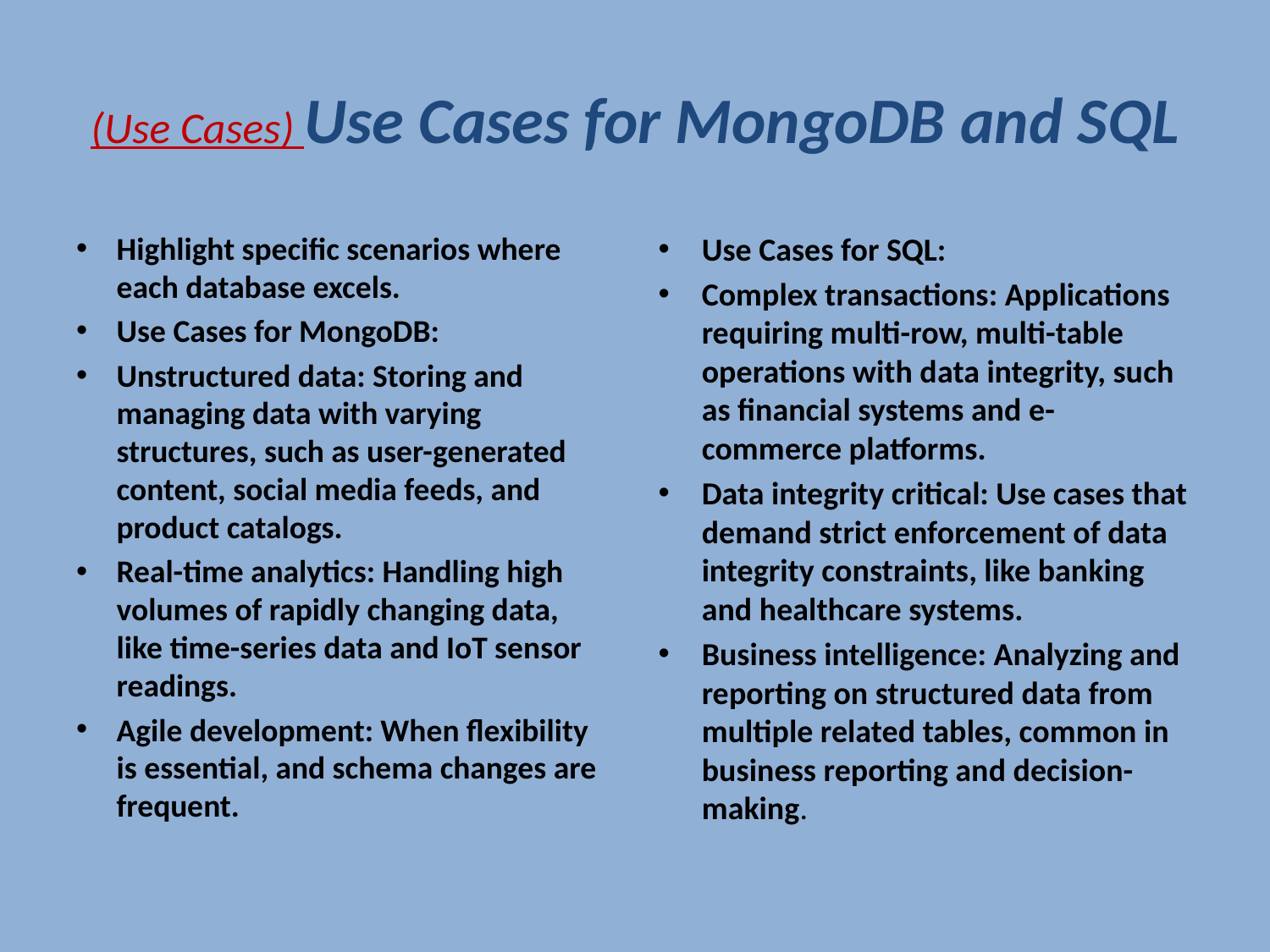

# (Use Cases) Use Cases for MongoDB and SQL
Highlight specific scenarios where each database excels.
Use Cases for MongoDB:
Unstructured data: Storing and managing data with varying structures, such as user-generated content, social media feeds, and product catalogs.
Real-time analytics: Handling high volumes of rapidly changing data, like time-series data and IoT sensor readings.
Agile development: When flexibility is essential, and schema changes are frequent.

Use Cases for SQL:
Complex transactions: Applications requiring multi-row, multi-table operations with data integrity, such as financial systems and e-commerce platforms.
Data integrity critical: Use cases that demand strict enforcement of data integrity constraints, like banking and healthcare systems.
Business intelligence: Analyzing and reporting on structured data from multiple related tables, common in business reporting and decision-making.